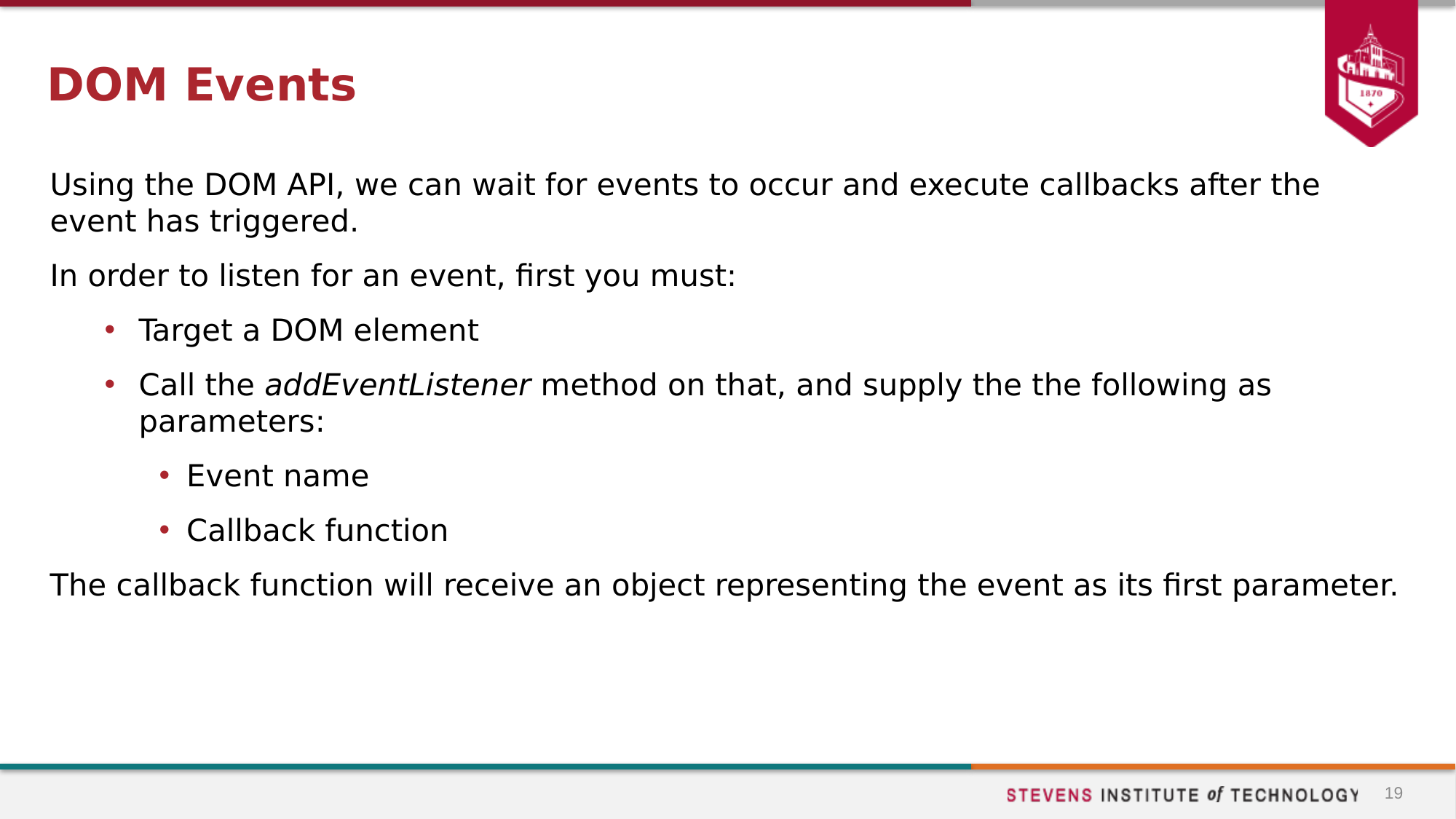

# DOM Events
Using the DOM API, we can wait for events to occur and execute callbacks after the event has triggered.
In order to listen for an event, first you must:
Target a DOM element
Call the addEventListener method on that, and supply the the following as parameters:
Event name
Callback function
The callback function will receive an object representing the event as its first parameter.
19